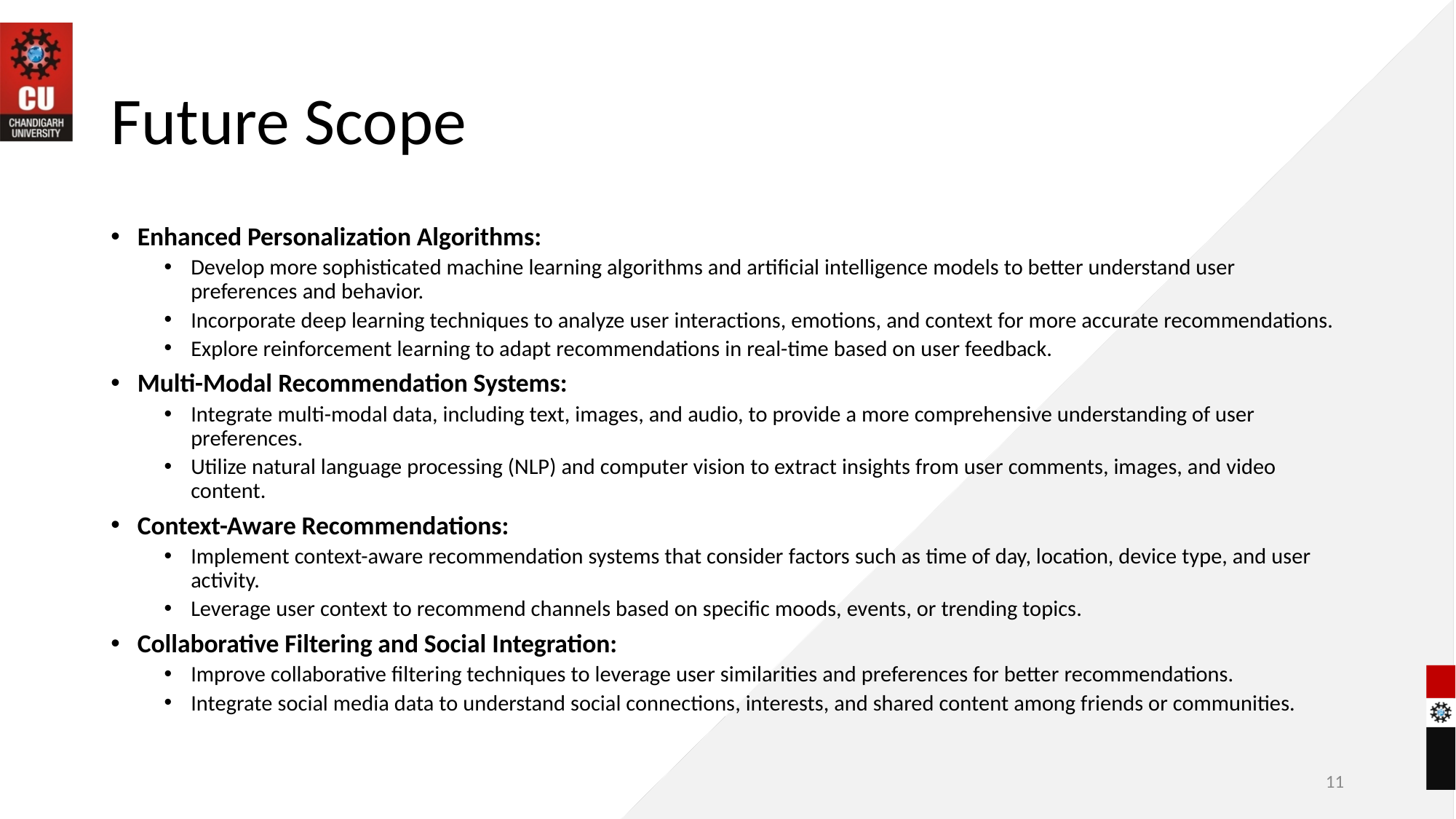

# Future Scope
Enhanced Personalization Algorithms:
Develop more sophisticated machine learning algorithms and artificial intelligence models to better understand user preferences and behavior.
Incorporate deep learning techniques to analyze user interactions, emotions, and context for more accurate recommendations.
Explore reinforcement learning to adapt recommendations in real-time based on user feedback.
Multi-Modal Recommendation Systems:
Integrate multi-modal data, including text, images, and audio, to provide a more comprehensive understanding of user preferences.
Utilize natural language processing (NLP) and computer vision to extract insights from user comments, images, and video content.
Context-Aware Recommendations:
Implement context-aware recommendation systems that consider factors such as time of day, location, device type, and user activity.
Leverage user context to recommend channels based on specific moods, events, or trending topics.
Collaborative Filtering and Social Integration:
Improve collaborative filtering techniques to leverage user similarities and preferences for better recommendations.
Integrate social media data to understand social connections, interests, and shared content among friends or communities.

11